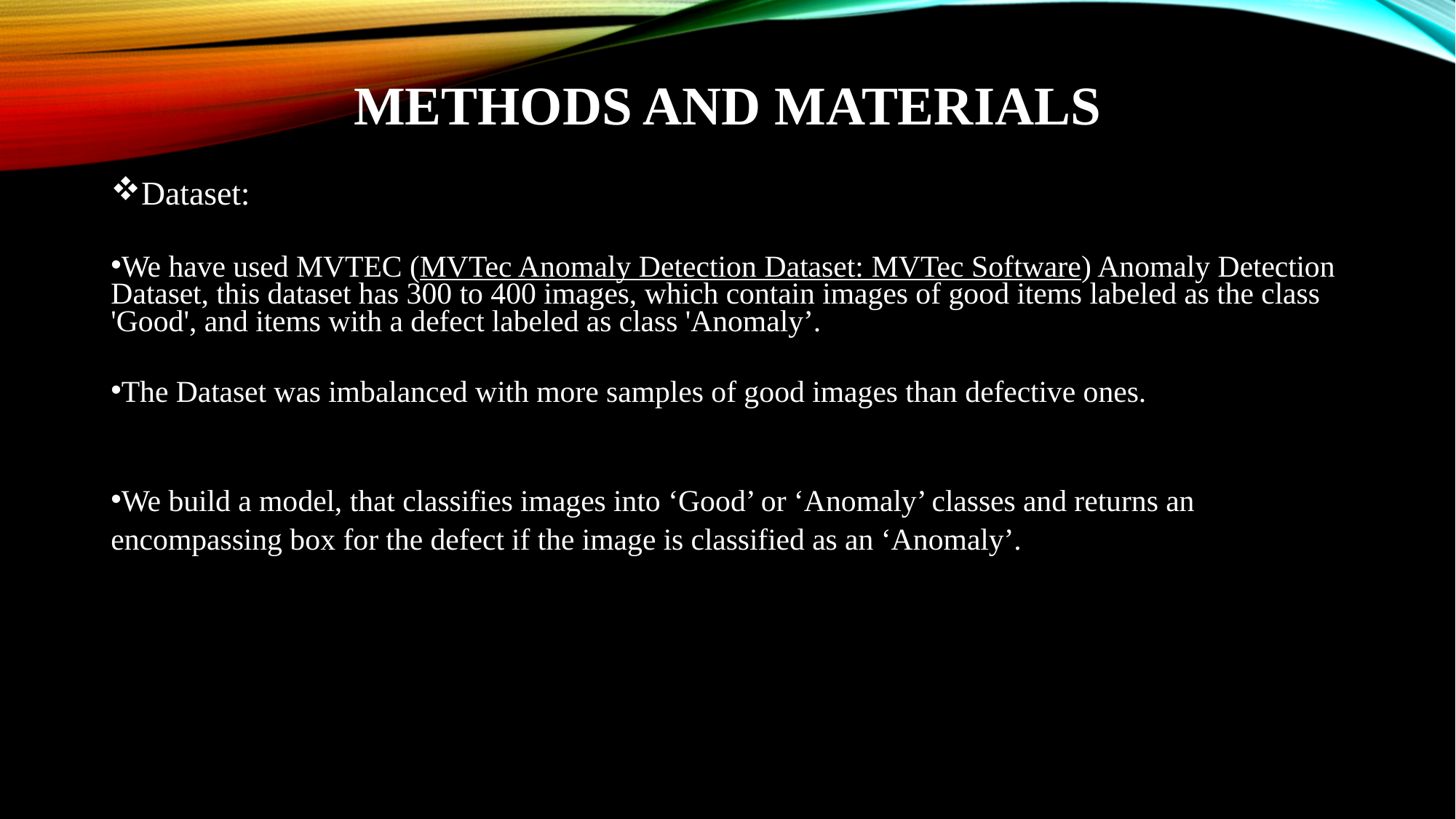

# Methods and Materials
Dataset:
We have used MVTEC (MVTec Anomaly Detection Dataset: MVTec Software) Anomaly Detection Dataset, this dataset has 300 to 400 images, which contain images of good items labeled as the class 'Good', and items with a defect labeled as class 'Anomaly’.
The Dataset was imbalanced with more samples of good images than defective ones.

We build a model, that classifies images into ‘Good’ or ‘Anomaly’ classes and returns an encompassing box for the defect if the image is classified as an ‘Anomaly’.